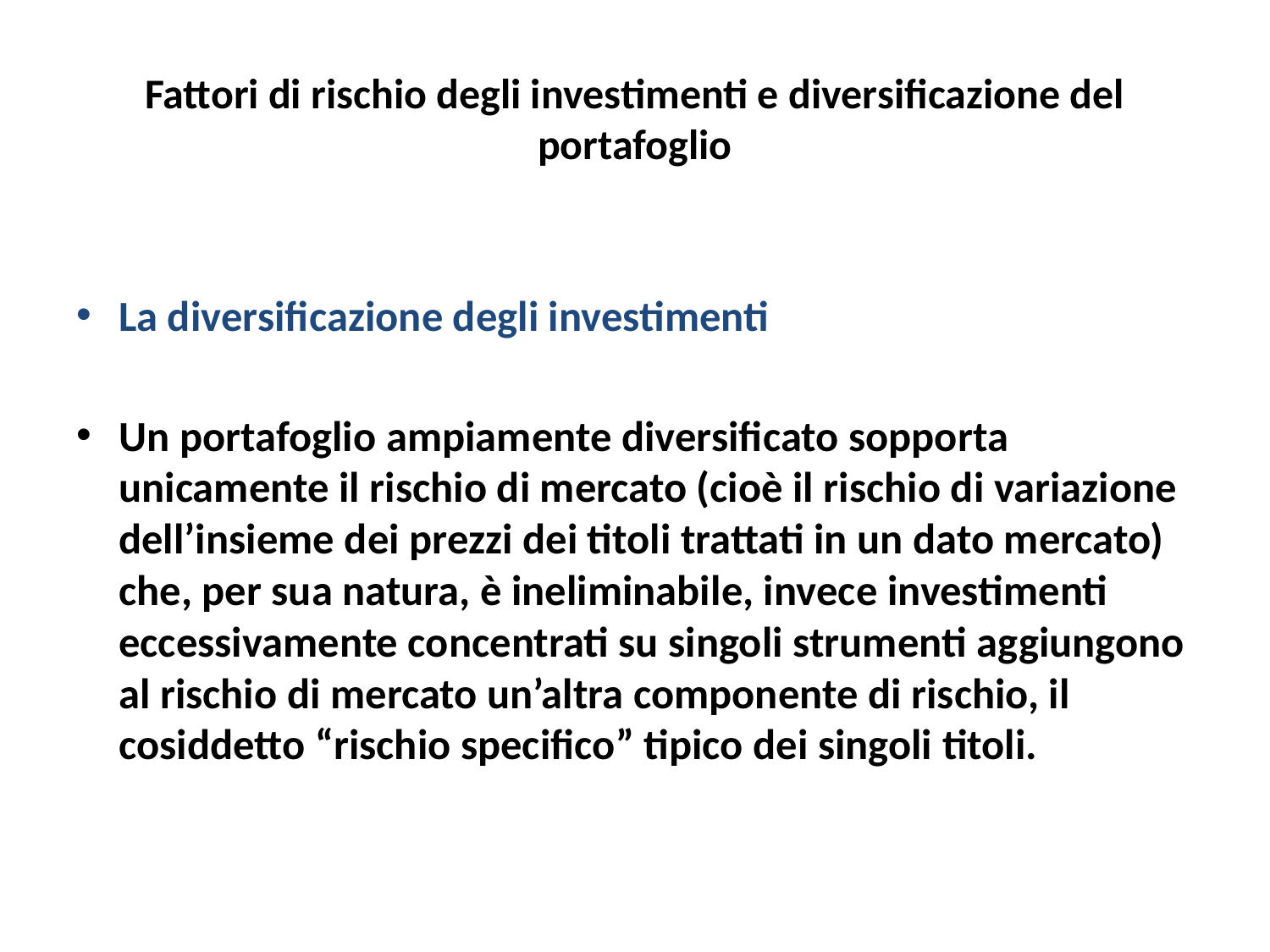

# Fattori di rischio degli investimenti e diversificazione del portafoglio

La diversificazione degli investimenti

Un portafoglio ampiamente diversificato sopporta unicamente il rischio di mercato (cioè il rischio di variazione dell’insieme dei prezzi dei titoli trattati in un dato mercato) che, per sua natura, è ineliminabile, invece investimenti eccessivamente concentrati su singoli strumenti aggiungono al rischio di mercato un’altra componente di rischio, il cosiddetto “rischio specifico” tipico dei singoli titoli.